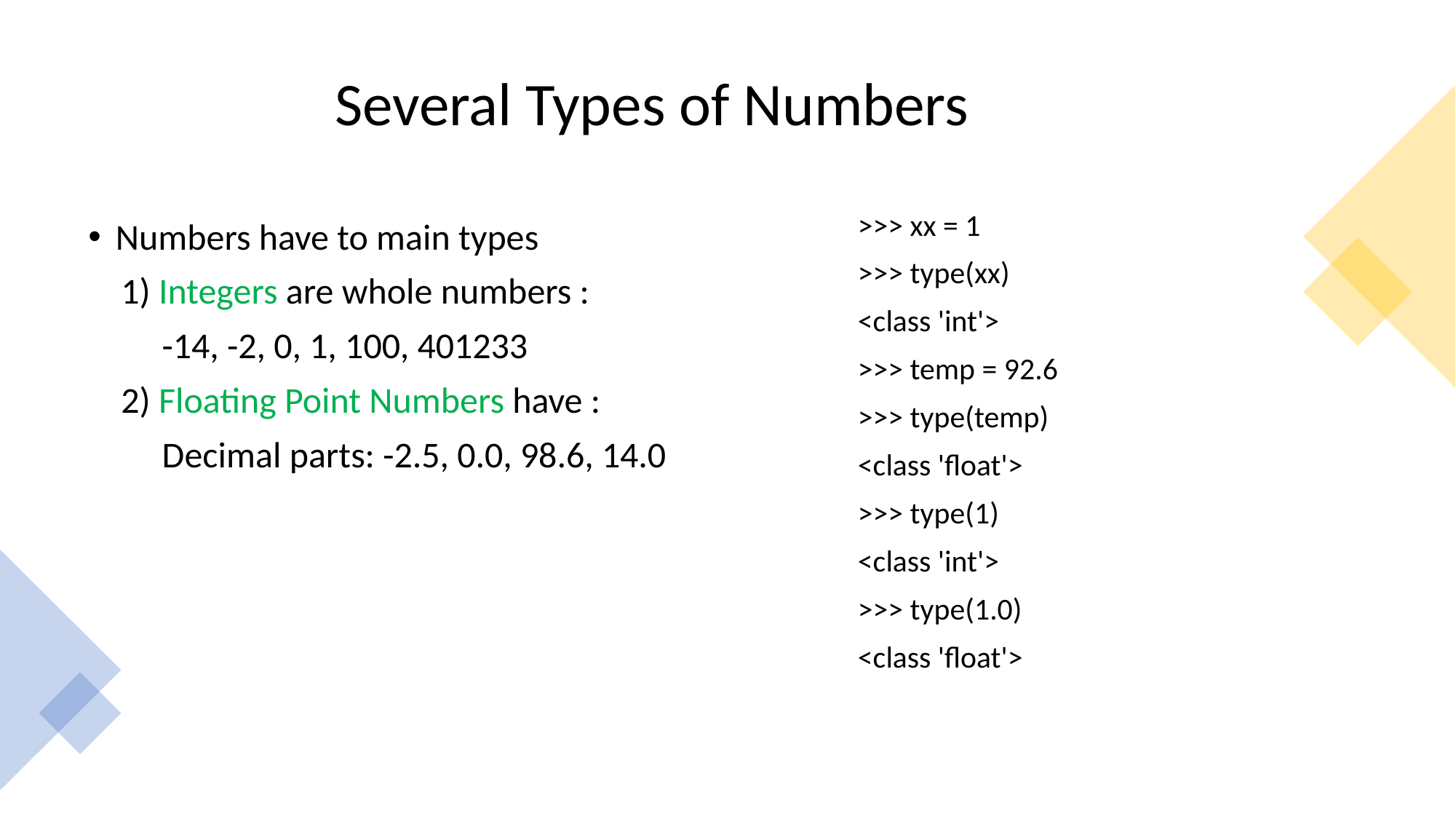

# Several Types of Numbers

>>> xx = 1
>>> type(xx)
<class 'int'>
>>> temp = 92.6
>>> type(temp)
<class 'float'>
>>> type(1)
<class 'int'>
>>> type(1.0)
<class 'float'>

Numbers have to main types
    1) Integers are whole numbers :
         -14, -2, 0, 1, 100, 401233
    2) Floating Point Numbers have :
         Decimal parts: -2.5, 0.0, 98.6, 14.0